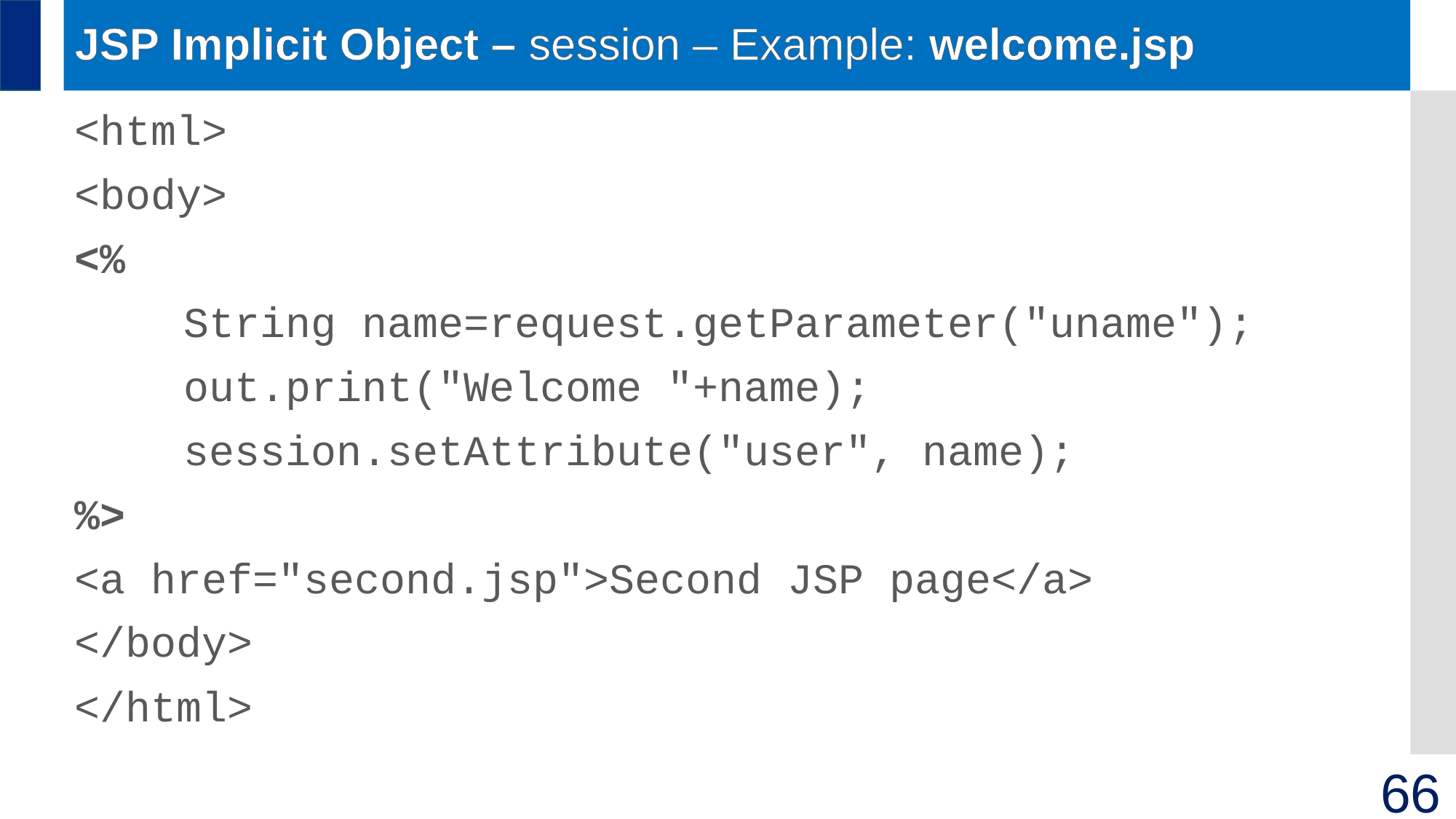

# JSP Implicit Object – session – Example: welcome.jsp
<html>
<body>
<%
	String name=request.getParameter("uname");
	out.print("Welcome "+name);
	session.setAttribute("user", name);
%>
<a href="second.jsp">Second JSP page</a>
</body>
</html>
66